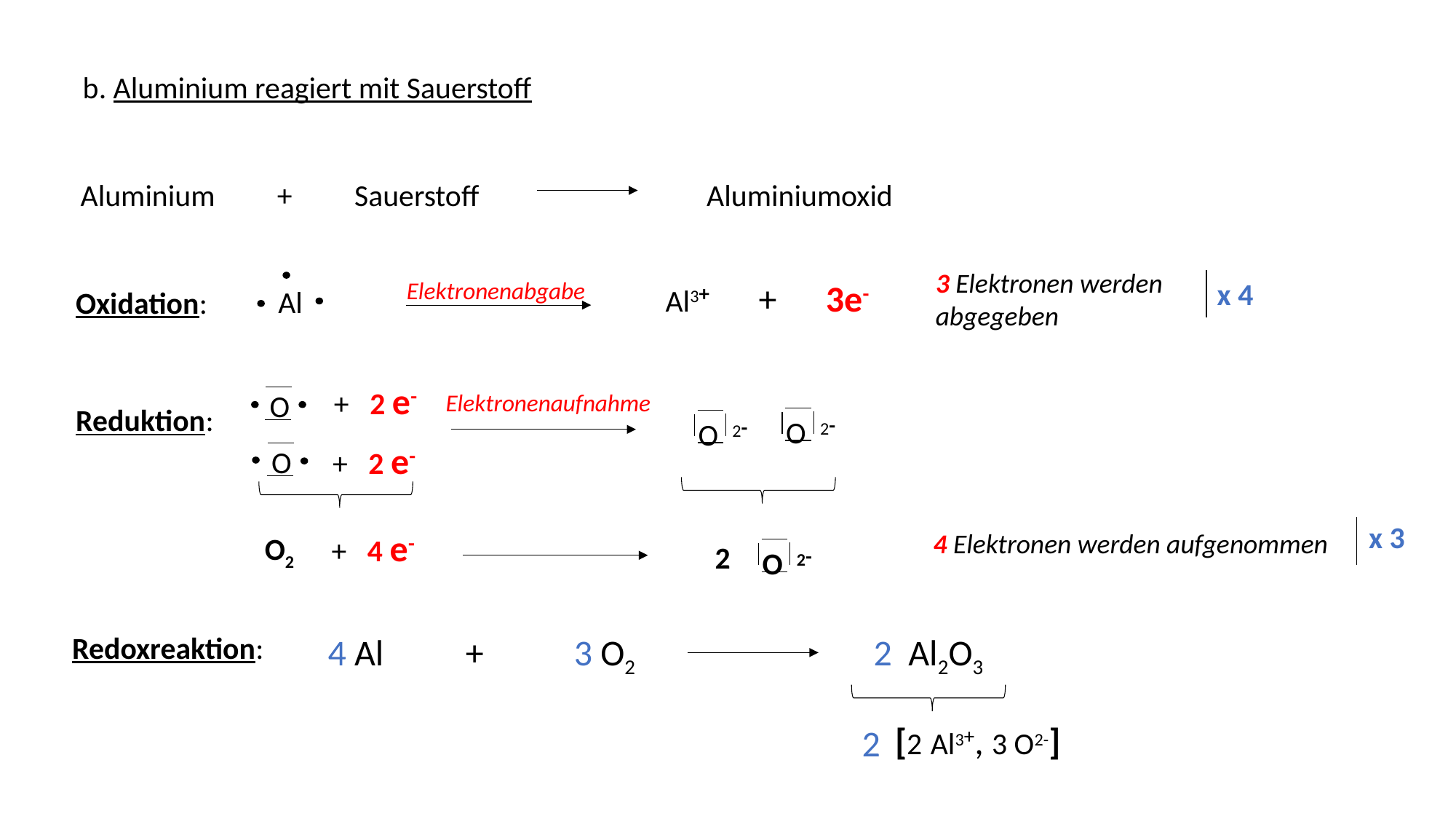

b. Aluminium reagiert mit Sauerstoff
Aluminium         +         Sauerstoff                                 Aluminiumoxid
3 Elektronen werden abgegeben
Elektronenabgabe
x 4
Al3+      +      3e-

Al
Oxidation:

+   2 e-
O

Elektronenaufnahme
Reduktion:

O  2-
O  2-

+   2 e-
O

x 3
+   4 e-
4 Elektronen werden aufgenommen
 O2
O  2-
2

Redoxreaktion:
4 Al          +           3 O2			2  Al2O3
[2 Al3+, 3 O2-]
2